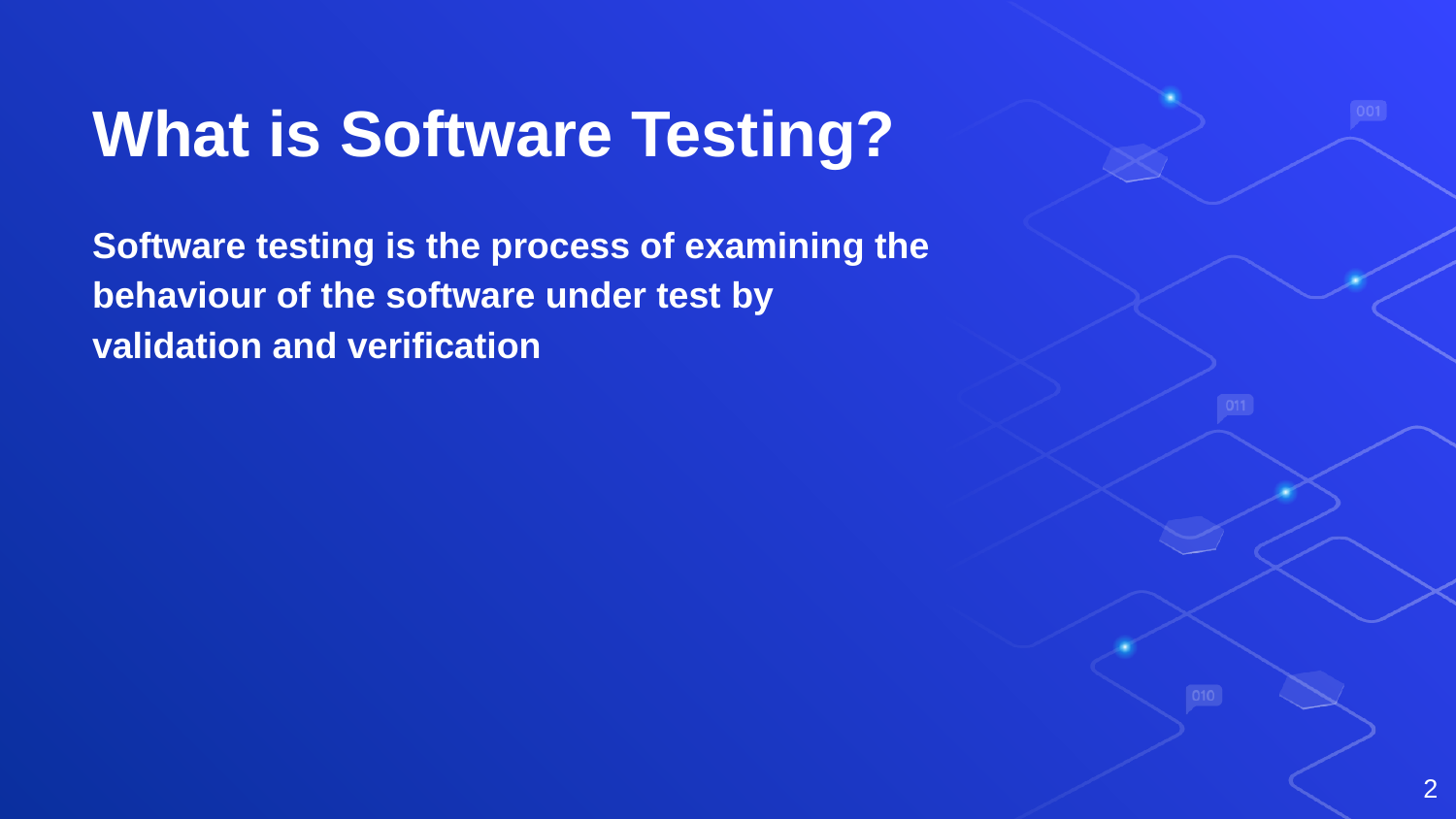

# What is Software Testing?
Software testing is the process of examining the behaviour of the software under test by validation and verification

2